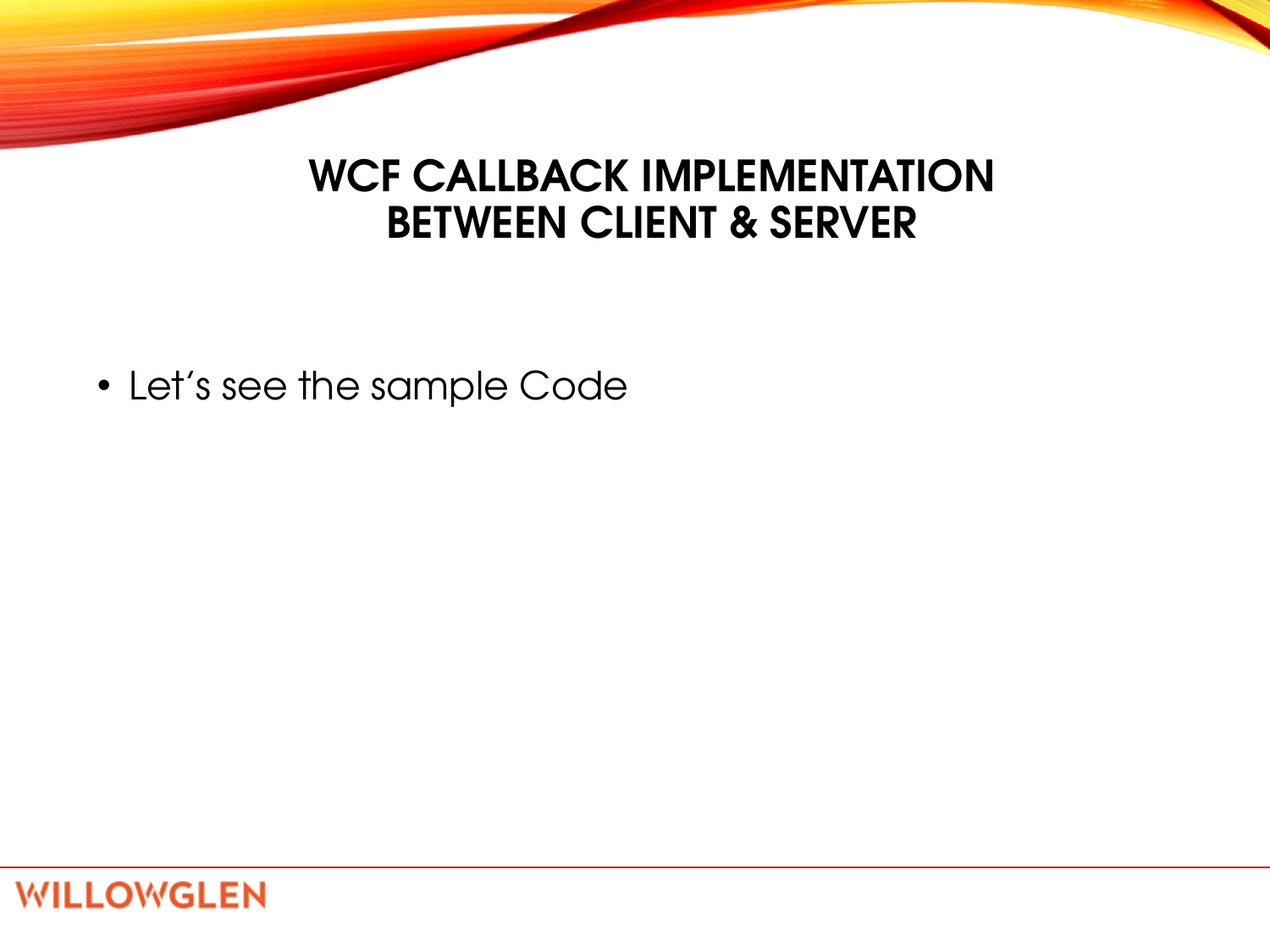

# Wcf Callback Implementation Between Client & Server
Let’s see the sample Code